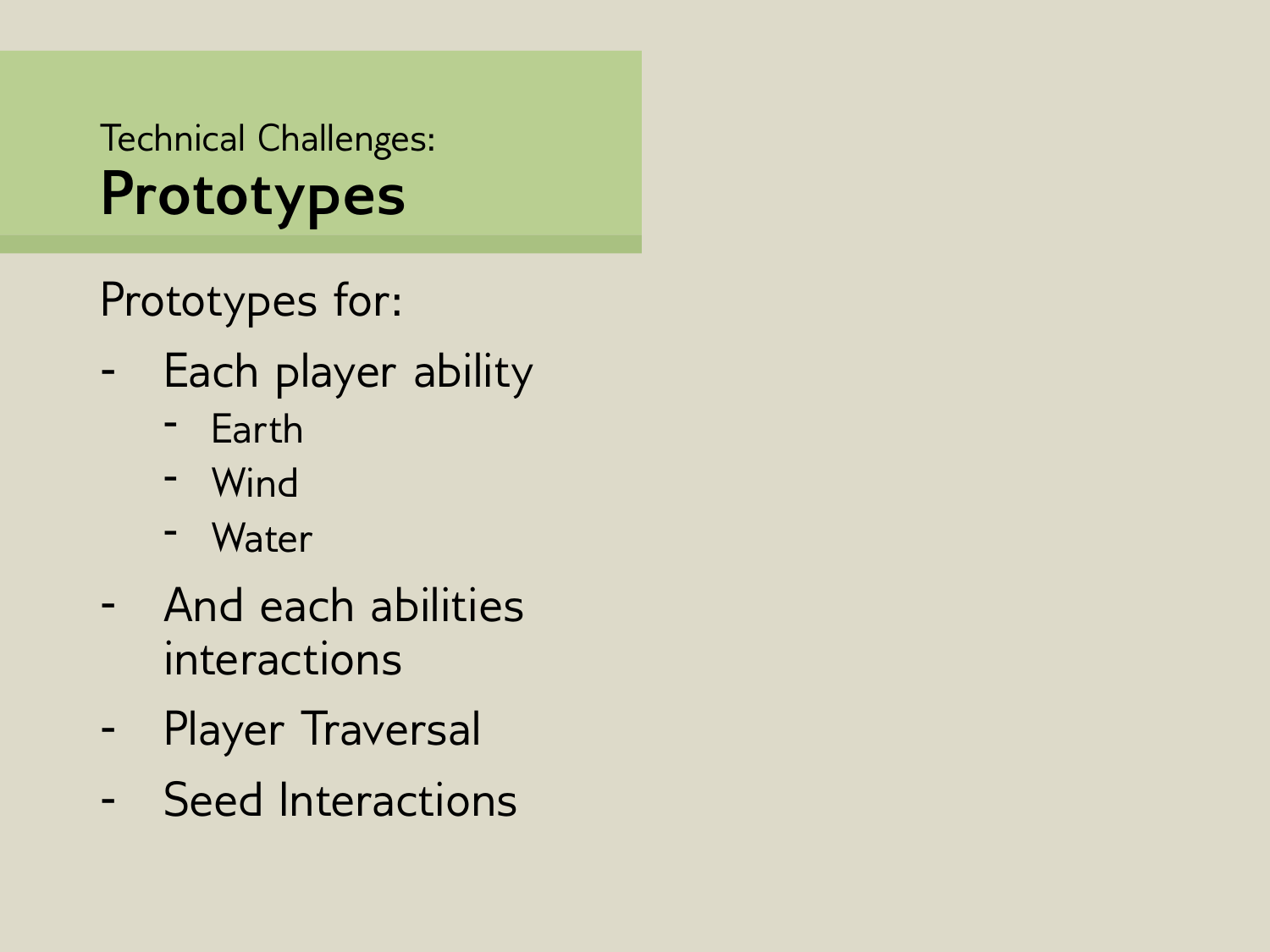

# Technical Challenges: Prototypes
Prototypes for:
Each player ability
Earth
Wind
Water
And each abilities interactions
Player Traversal
Seed Interactions